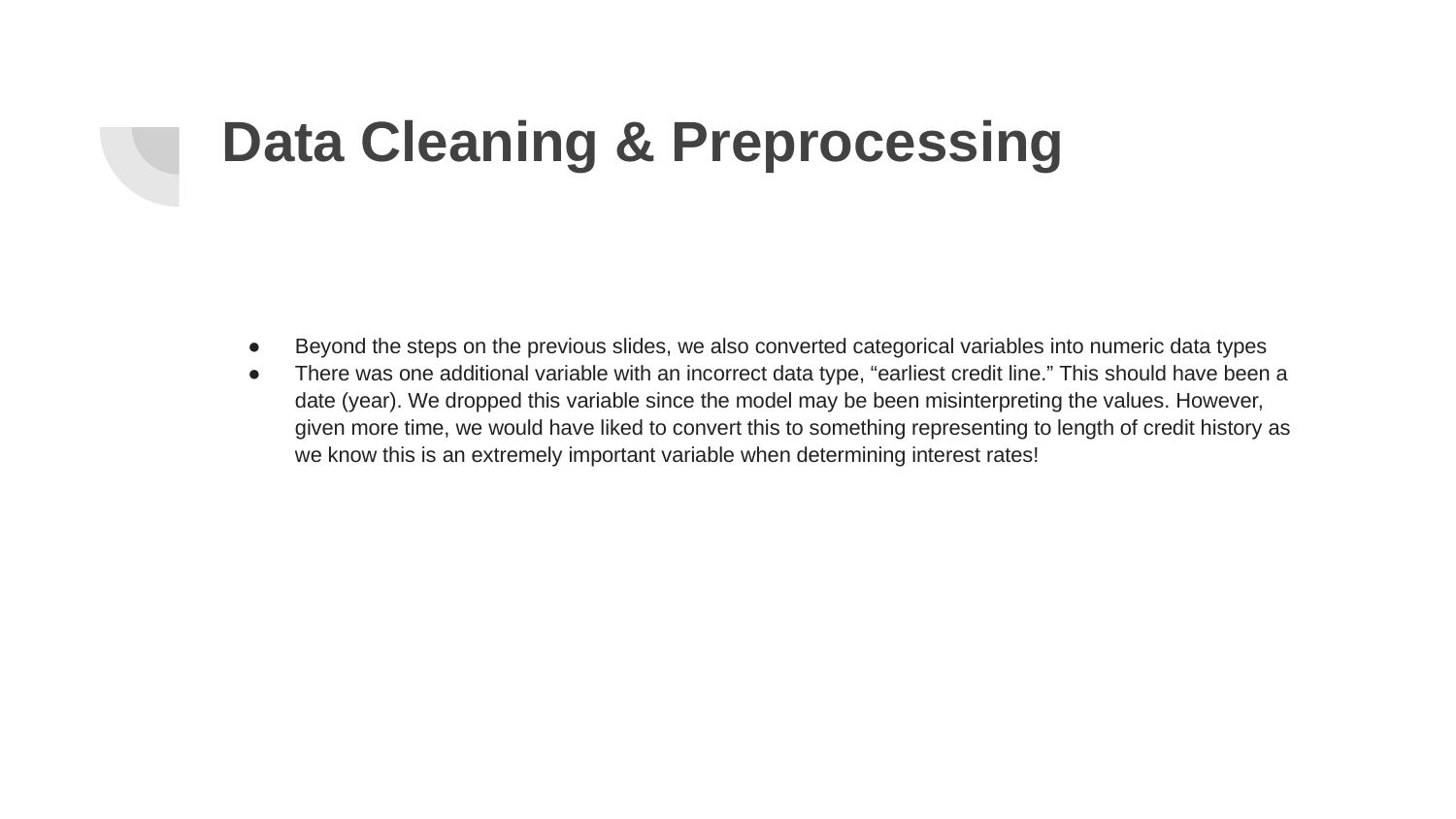

# Data Cleaning & Preprocessing
Beyond the steps on the previous slides, we also converted categorical variables into numeric data types
There was one additional variable with an incorrect data type, “earliest credit line.” This should have been a date (year). We dropped this variable since the model may be been misinterpreting the values. However, given more time, we would have liked to convert this to something representing to length of credit history as we know this is an extremely important variable when determining interest rates!